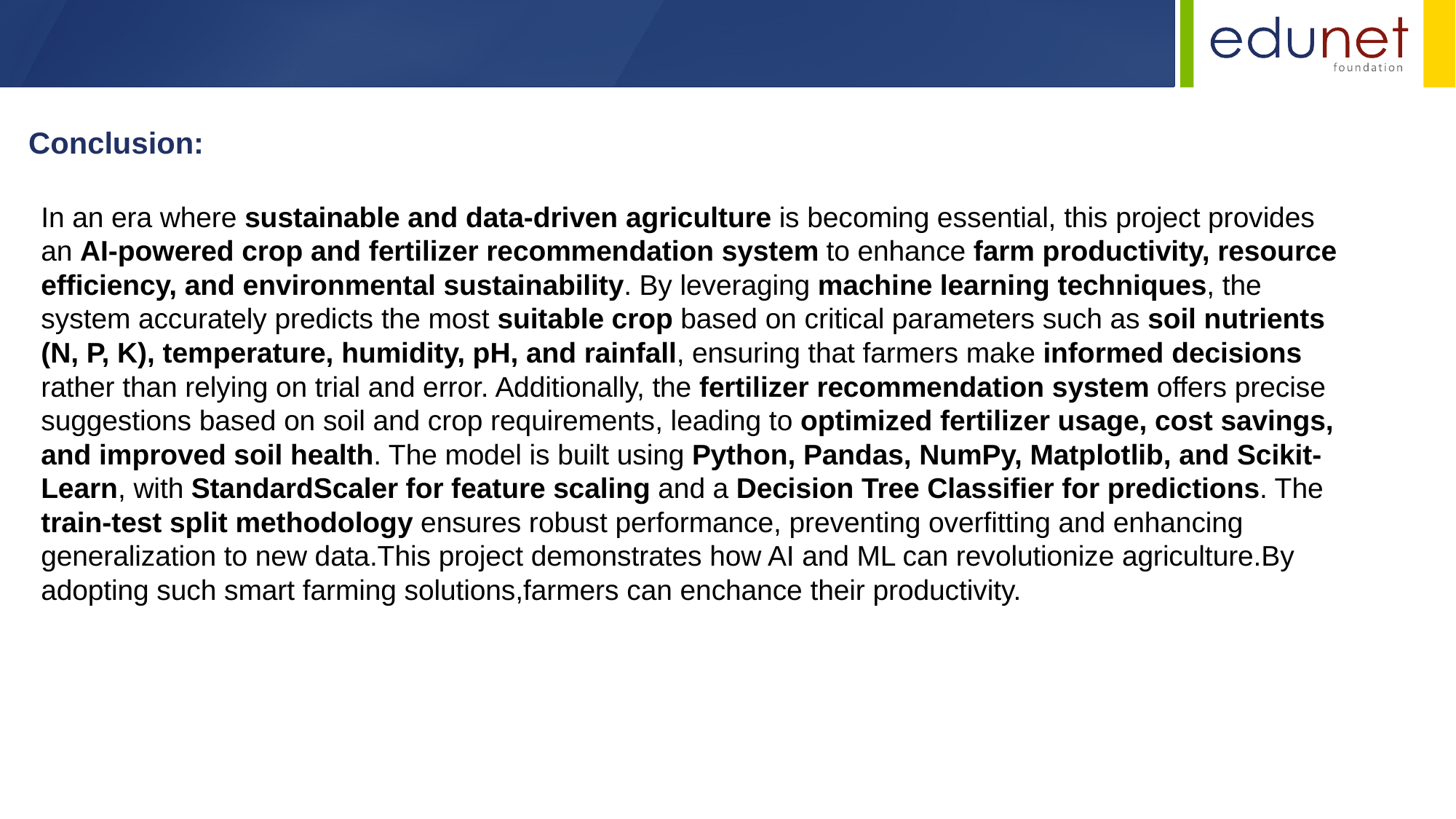

Conclusion:
In an era where sustainable and data-driven agriculture is becoming essential, this project provides an AI-powered crop and fertilizer recommendation system to enhance farm productivity, resource efficiency, and environmental sustainability. By leveraging machine learning techniques, the system accurately predicts the most suitable crop based on critical parameters such as soil nutrients (N, P, K), temperature, humidity, pH, and rainfall, ensuring that farmers make informed decisions rather than relying on trial and error. Additionally, the fertilizer recommendation system offers precise suggestions based on soil and crop requirements, leading to optimized fertilizer usage, cost savings, and improved soil health. The model is built using Python, Pandas, NumPy, Matplotlib, and Scikit-Learn, with StandardScaler for feature scaling and a Decision Tree Classifier for predictions. The train-test split methodology ensures robust performance, preventing overfitting and enhancing generalization to new data.This project demonstrates how AI and ML can revolutionize agriculture.By adopting such smart farming solutions,farmers can enchance their productivity.